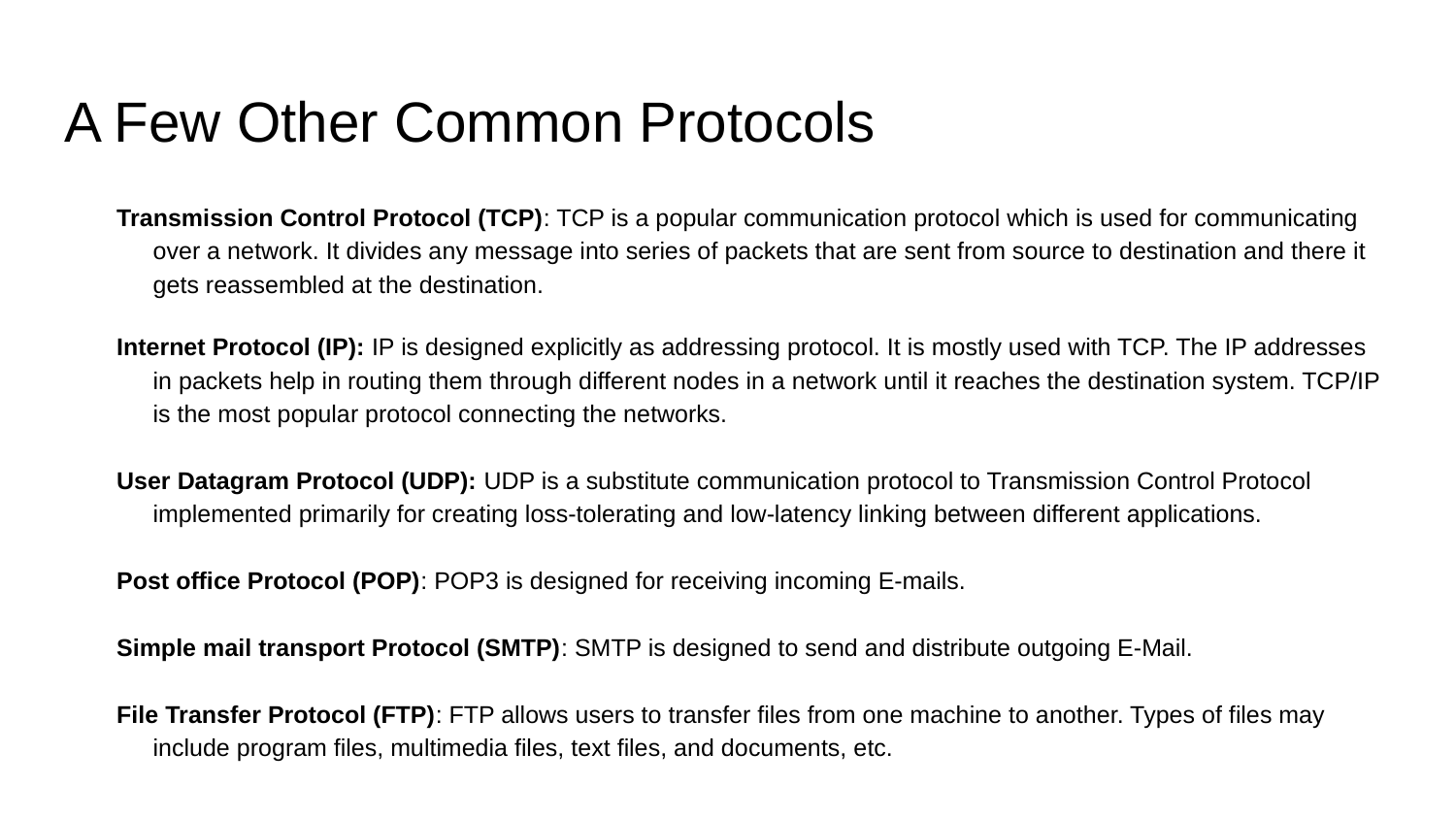

# A Few Other Common Protocols
Transmission Control Protocol (TCP): TCP is a popular communication protocol which is used for communicating over a network. It divides any message into series of packets that are sent from source to destination and there it gets reassembled at the destination.
Internet Protocol (IP): IP is designed explicitly as addressing protocol. It is mostly used with TCP. The IP addresses in packets help in routing them through different nodes in a network until it reaches the destination system. TCP/IP is the most popular protocol connecting the networks.
User Datagram Protocol (UDP): UDP is a substitute communication protocol to Transmission Control Protocol implemented primarily for creating loss-tolerating and low-latency linking between different applications.
Post office Protocol (POP): POP3 is designed for receiving incoming E-mails.
Simple mail transport Protocol (SMTP): SMTP is designed to send and distribute outgoing E-Mail.
File Transfer Protocol (FTP): FTP allows users to transfer files from one machine to another. Types of files may include program files, multimedia files, text files, and documents, etc.